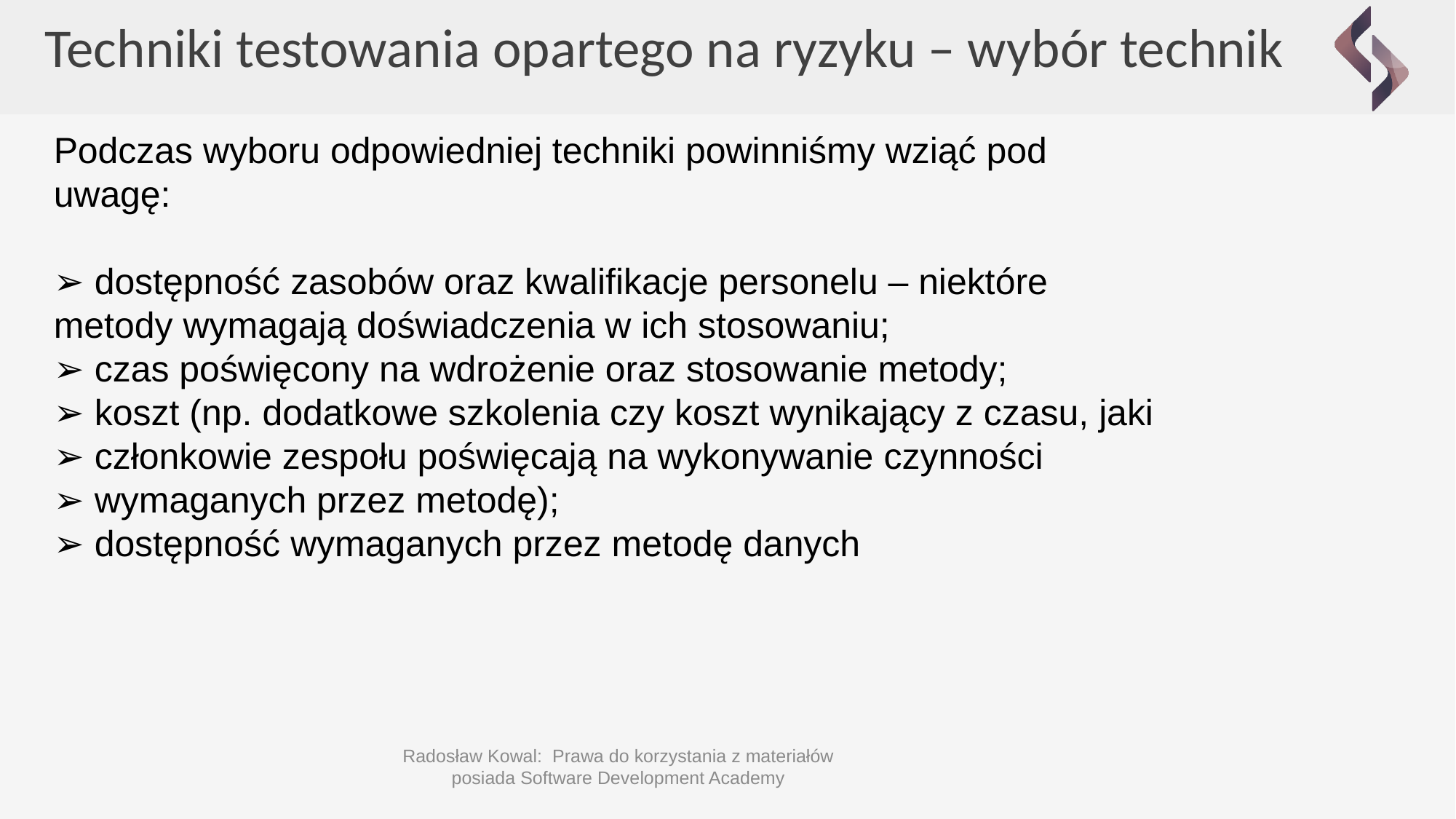

Techniki testowania opartego na ryzyku – wybór technik
Podczas wyboru odpowiedniej techniki powinniśmy wziąć pod
uwagę:

➢ dostępność zasobów oraz kwalifikacje personelu – niektóre
metody wymagają doświadczenia w ich stosowaniu;
➢ czas poświęcony na wdrożenie oraz stosowanie metody;
➢ koszt (np. dodatkowe szkolenia czy koszt wynikający z czasu, jaki
➢ członkowie zespołu poświęcają na wykonywanie czynności
➢ wymaganych przez metodę);
➢ dostępność wymaganych przez metodę danych
Radosław Kowal:  Prawa do korzystania z materiałów posiada Software Development Academy